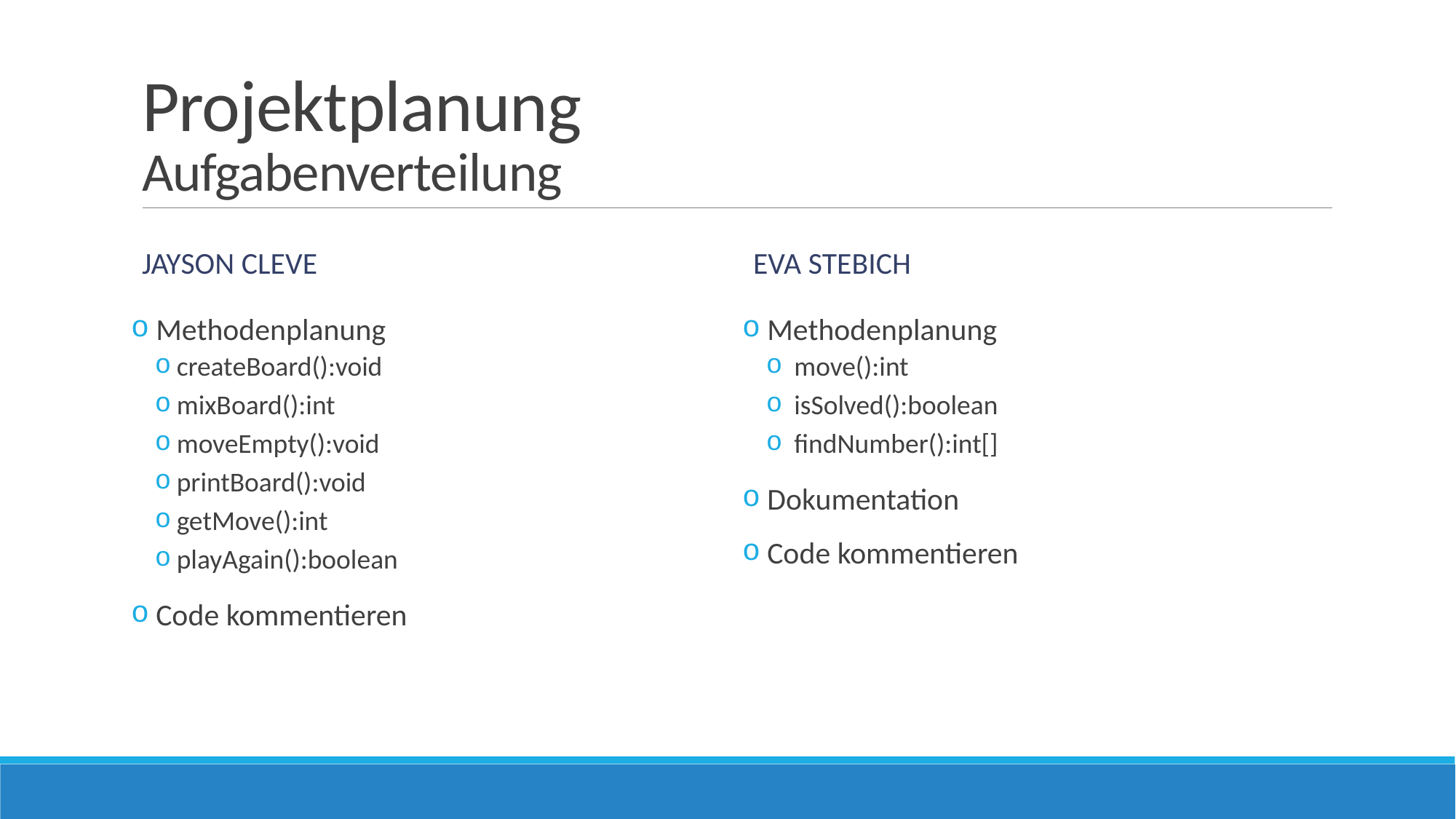

# Projektplanung Aufgabenverteilung
Jayson cleve
Eva stebich
 Methodenplanung
 move():int
 isSolved():boolean
 findNumber():int[]
 Dokumentation
 Code kommentieren

 Methodenplanung
createBoard():void
mixBoard():int
moveEmpty():void
printBoard():void
getMove():int
playAgain():boolean
 Code kommentieren